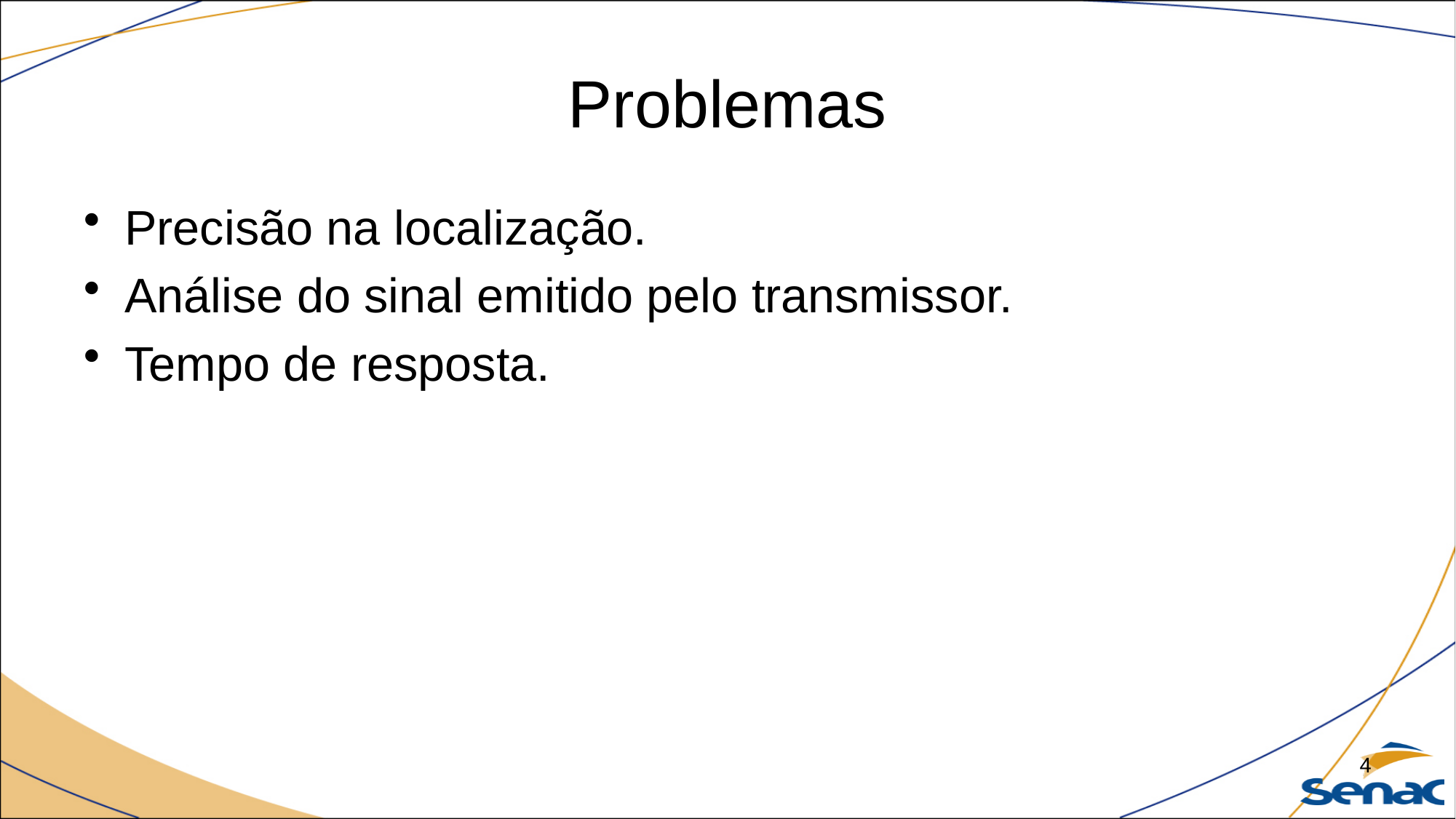

# Problemas
Precisão na localização.
Análise do sinal emitido pelo transmissor.
Tempo de resposta.
4